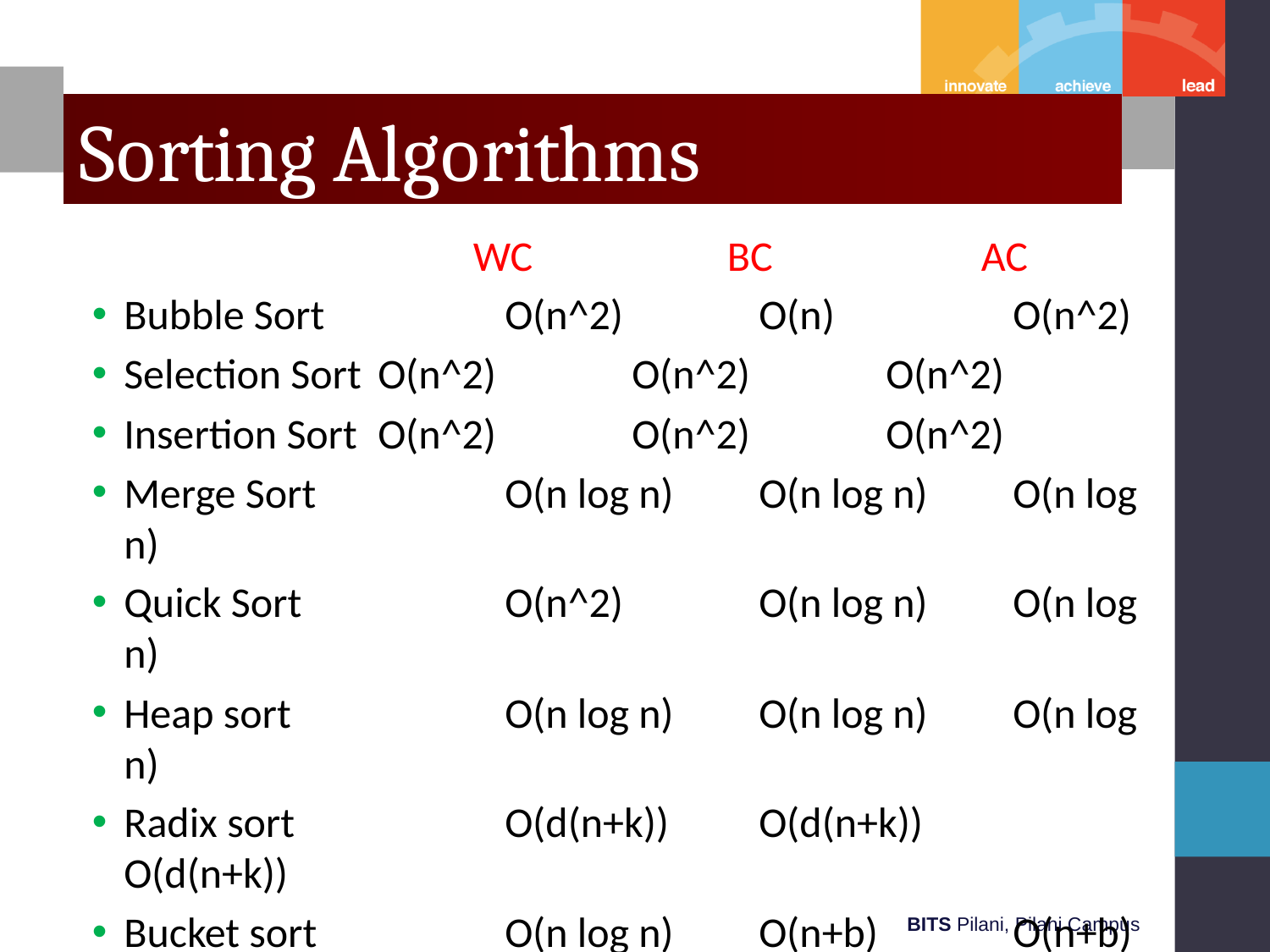

# Sorting Algorithms
                                    	WC                	BC                 	AC
Bubble Sort		O(n^2)		O(n)		O(n^2)
Selection Sort	O(n^2)		O(n^2)		O(n^2)
Insertion Sort	O(n^2)		O(n^2)		O(n^2)
Merge Sort		O(n log n)	O(n log n)	O(n log n)
Quick Sort		O(n^2) 	O(n log n)	O(n log n)
Heap sort		O(n log n)	O(n log n)	O(n log n)
Radix sort		O(d(n+k))	O(d(n+k))	O(d(n+k))
Bucket sort		O(n log n) 	O(n+b)		O(n+b)
Counting sort	O(n+k)		O(n+k)		O(n+k)

k – no. of possible values, b – no. of buckets